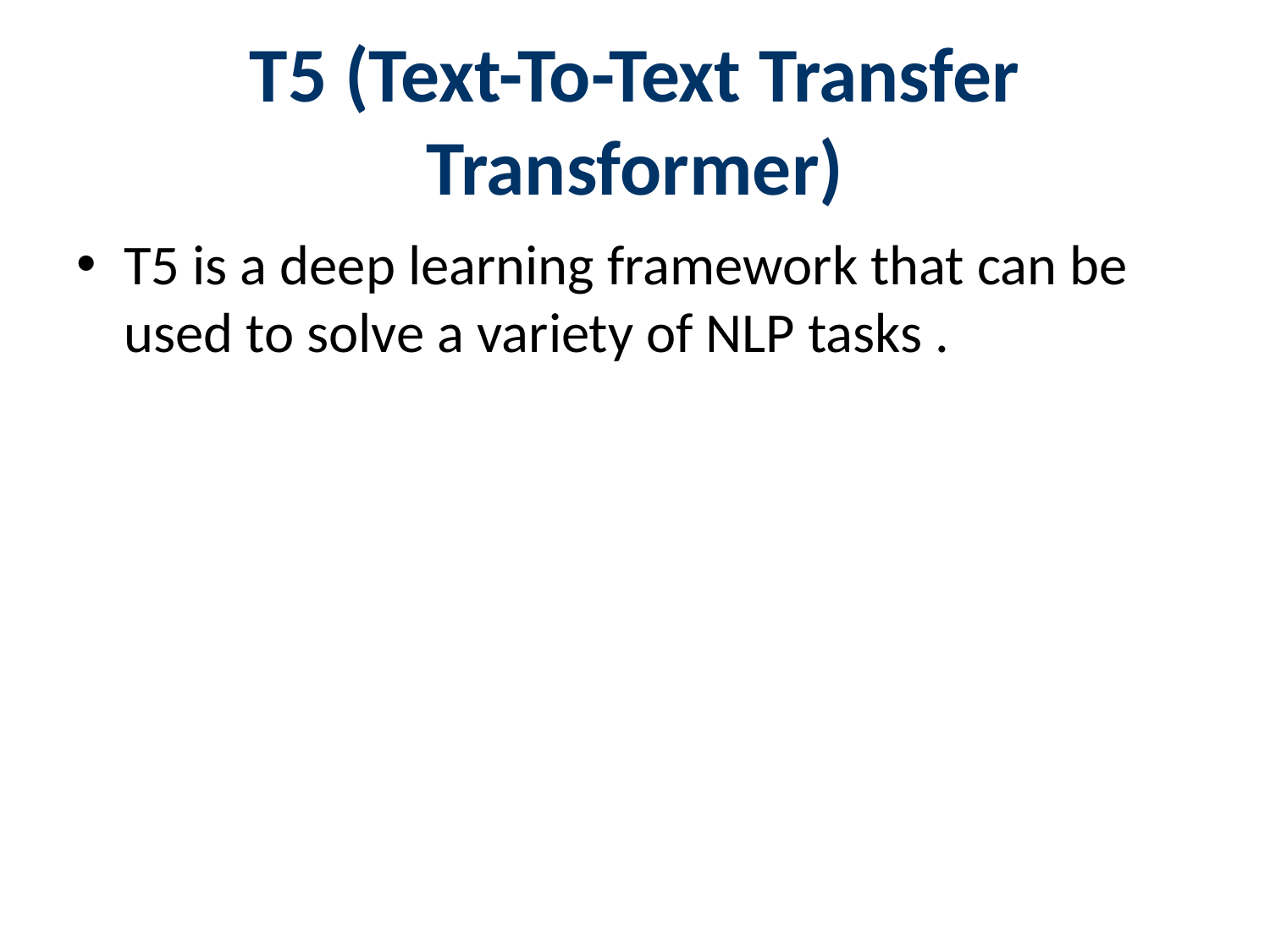

# T5 (Text-To-Text Transfer Transformer)
T5 is a deep learning framework that can be used to solve a variety of NLP tasks .